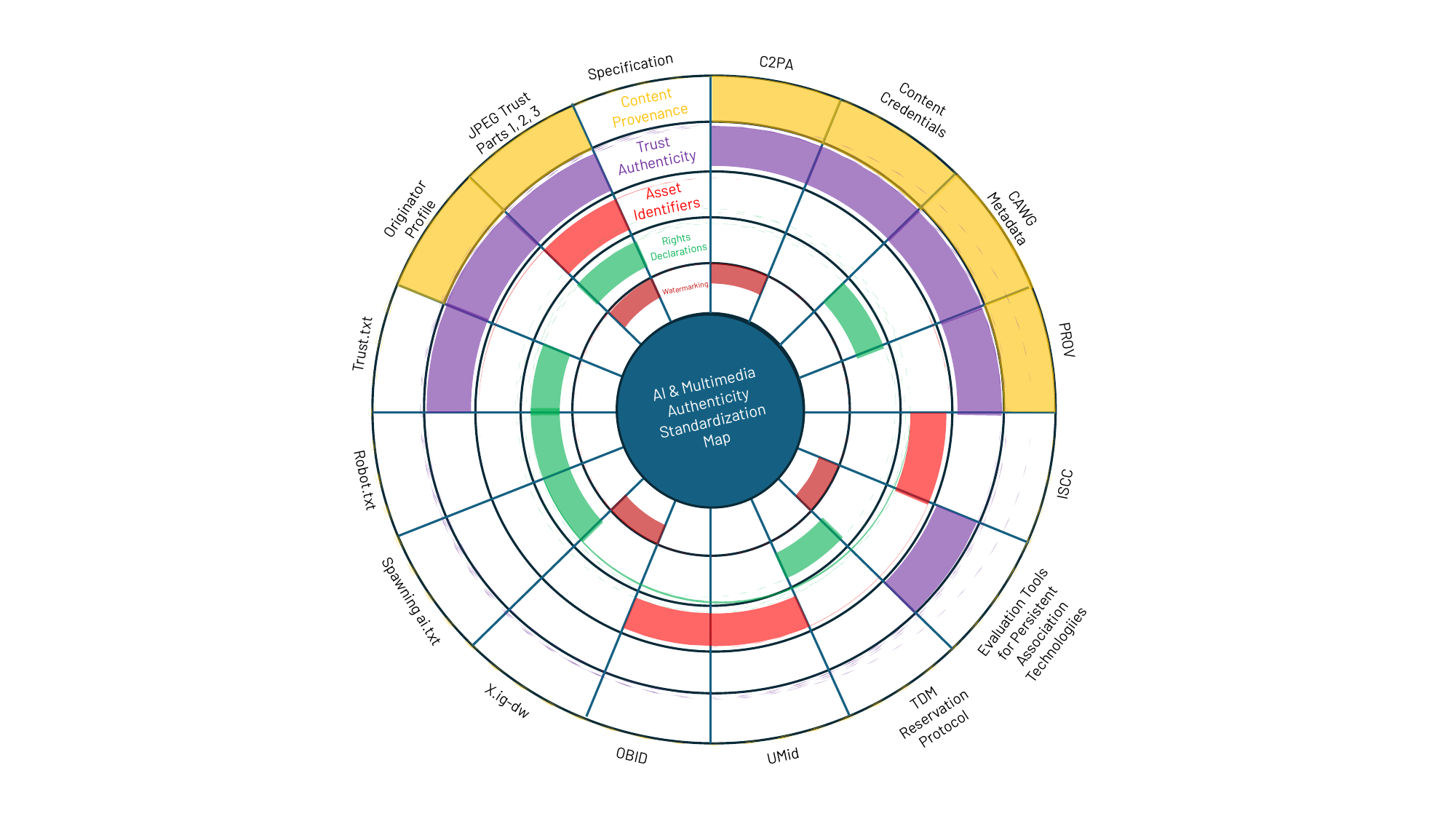

C2PA
Specification

Content
Provenance
Content
Credentials
JPEG Trust
Parts 1, 2, 3
Trust
Authenticity
Asset
Identifiers
Originator
Profile
CAWG
Metadata
Rights
Declarations
Watermarking
AI & Multimedia Authenticity
Standardization
Map
PROV
Trust.txt
Robot.txt
ISCC
Evaluation Tools for Persistent Association Technologiies
Spawning ai.txt
TDM Reservation
Protocol
X.ig-dw
OBID
UMid